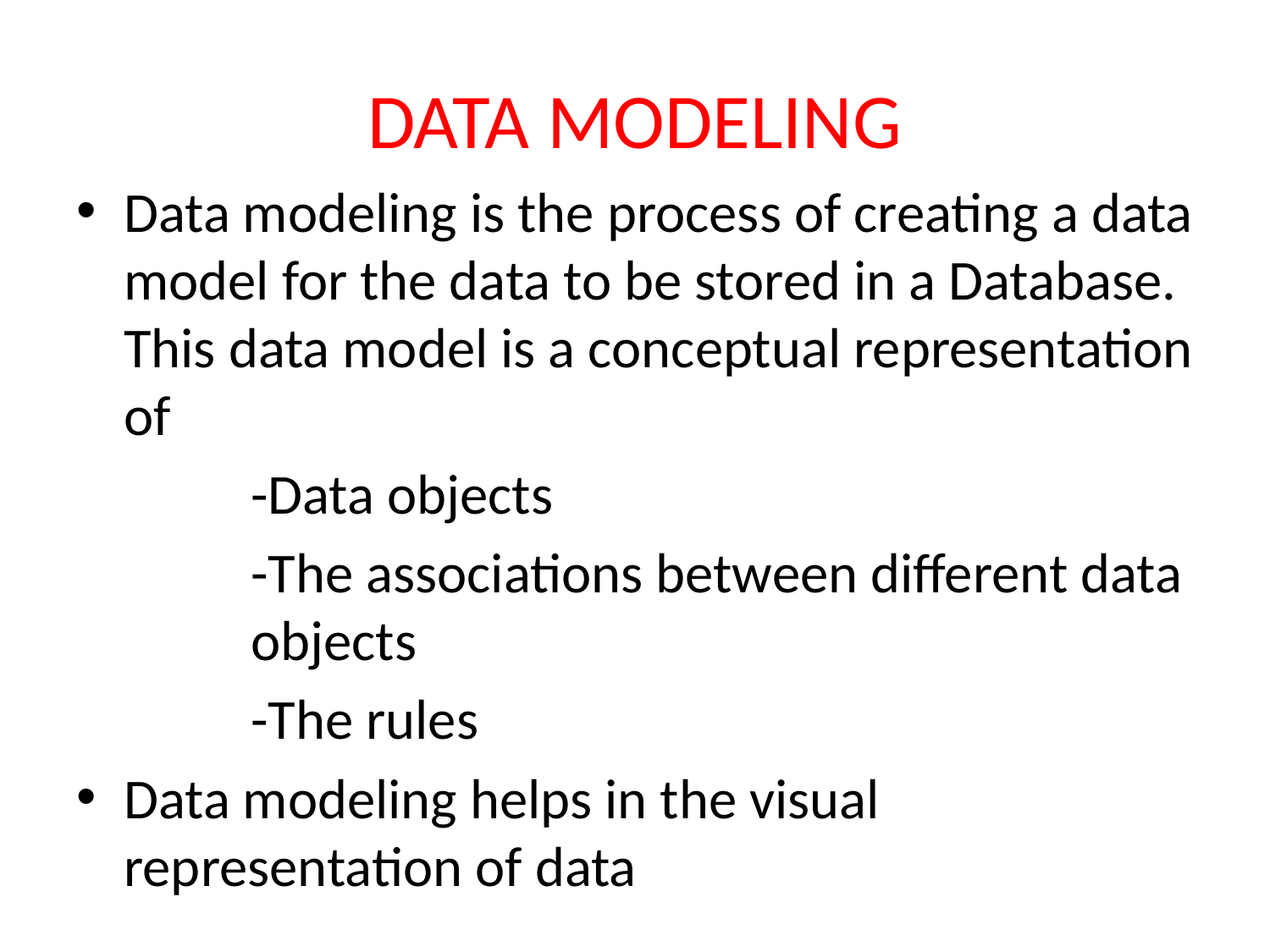

# DATA MODELING
Data modeling is the process of creating a data model for the data to be stored in a Database. This data model is a conceptual representation of
		-Data objects
		-The associations between different data 	objects
		-The rules
Data modeling helps in the visual representation of data